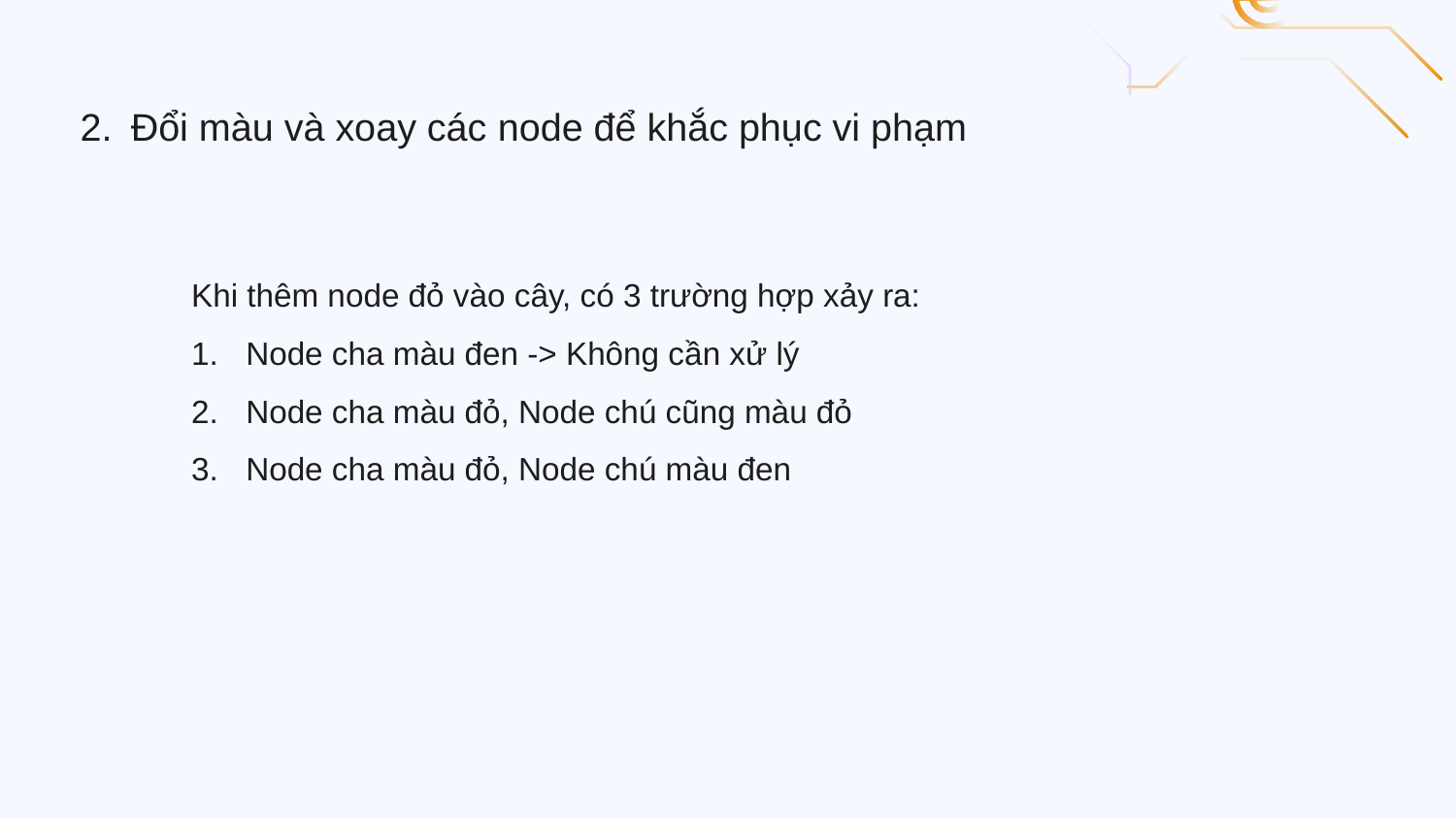

2. 	Đổi màu và xoay các node để khắc phục vi phạm

Khi thêm node đỏ vào cây, có 3 trường hợp xảy ra:
Node cha màu đen -> Không cần xử lý
Node cha màu đỏ, Node chú cũng màu đỏ
Node cha màu đỏ, Node chú màu đen